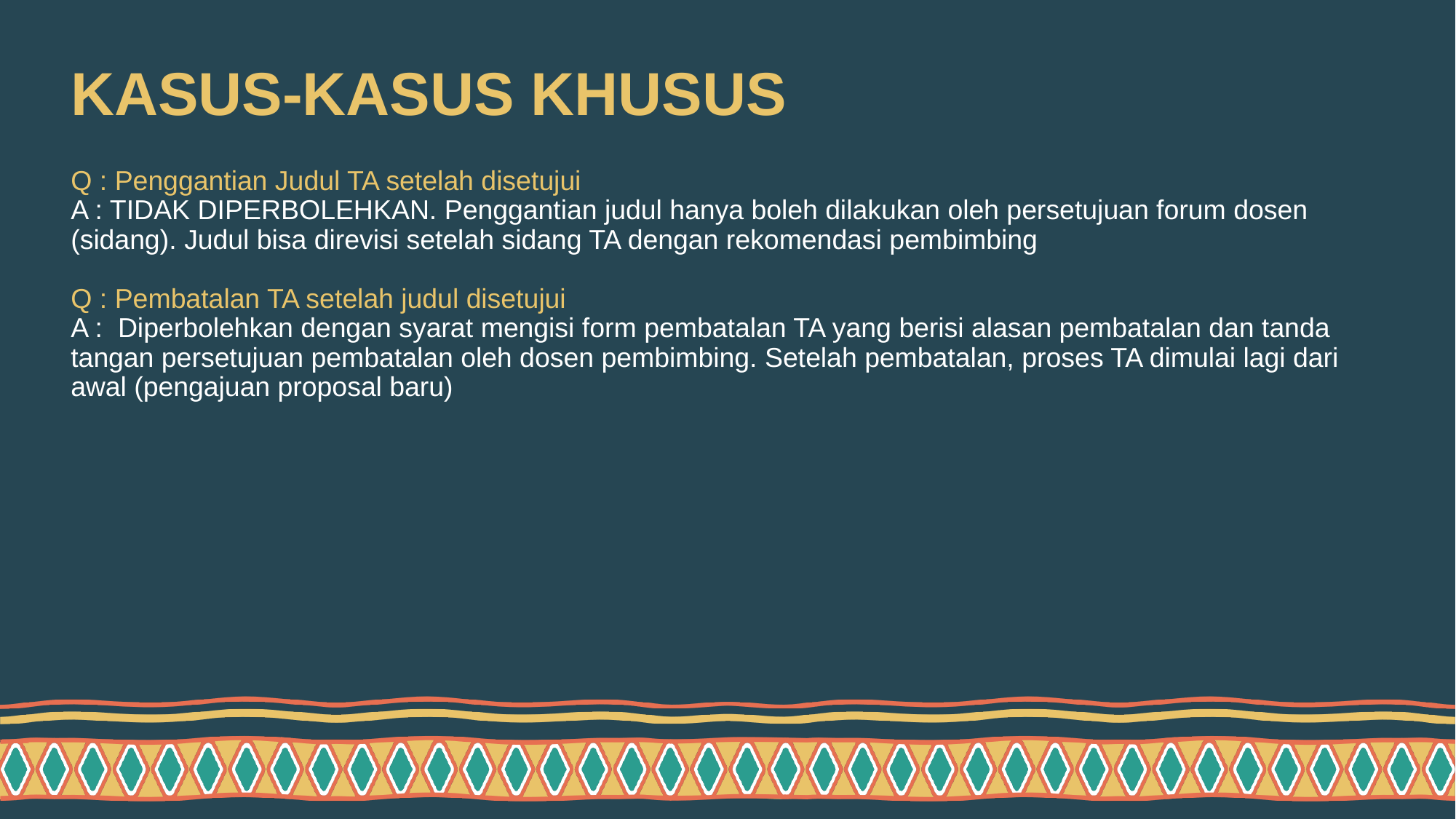

# KASUS-KASUS KHUSUS
Q : Penggantian Judul TA setelah disetujui
A : TIDAK DIPERBOLEHKAN. Penggantian judul hanya boleh dilakukan oleh persetujuan forum dosen (sidang). Judul bisa direvisi setelah sidang TA dengan rekomendasi pembimbing

Q : Pembatalan TA setelah judul disetujui
A :  Diperbolehkan dengan syarat mengisi form pembatalan TA yang berisi alasan pembatalan dan tanda tangan persetujuan pembatalan oleh dosen pembimbing. Setelah pembatalan, proses TA dimulai lagi dari awal (pengajuan proposal baru)